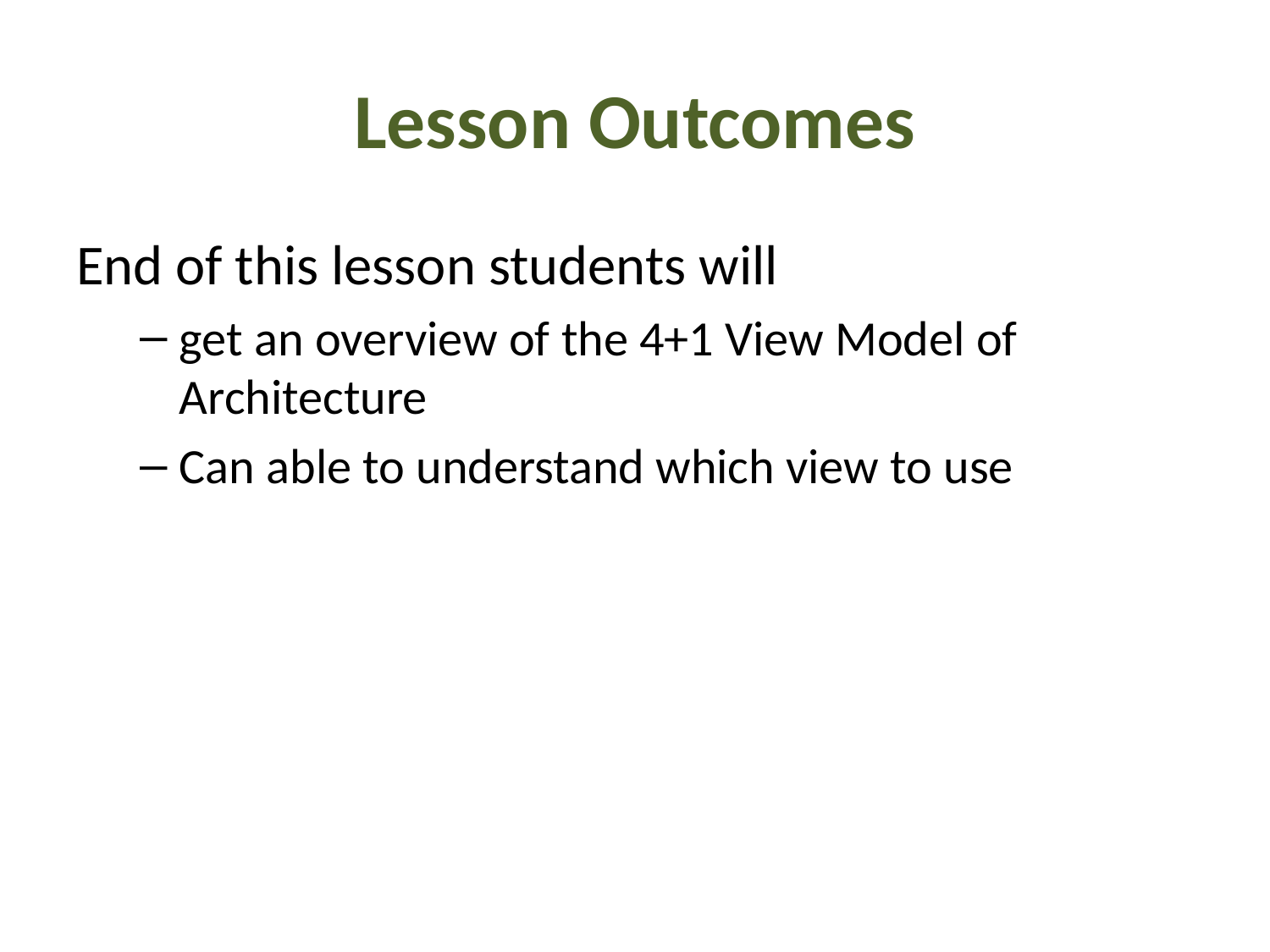

# Lesson Outcomes
End of this lesson students will
get an overview of the 4+1 View Model of Architecture
Can able to understand which view to use